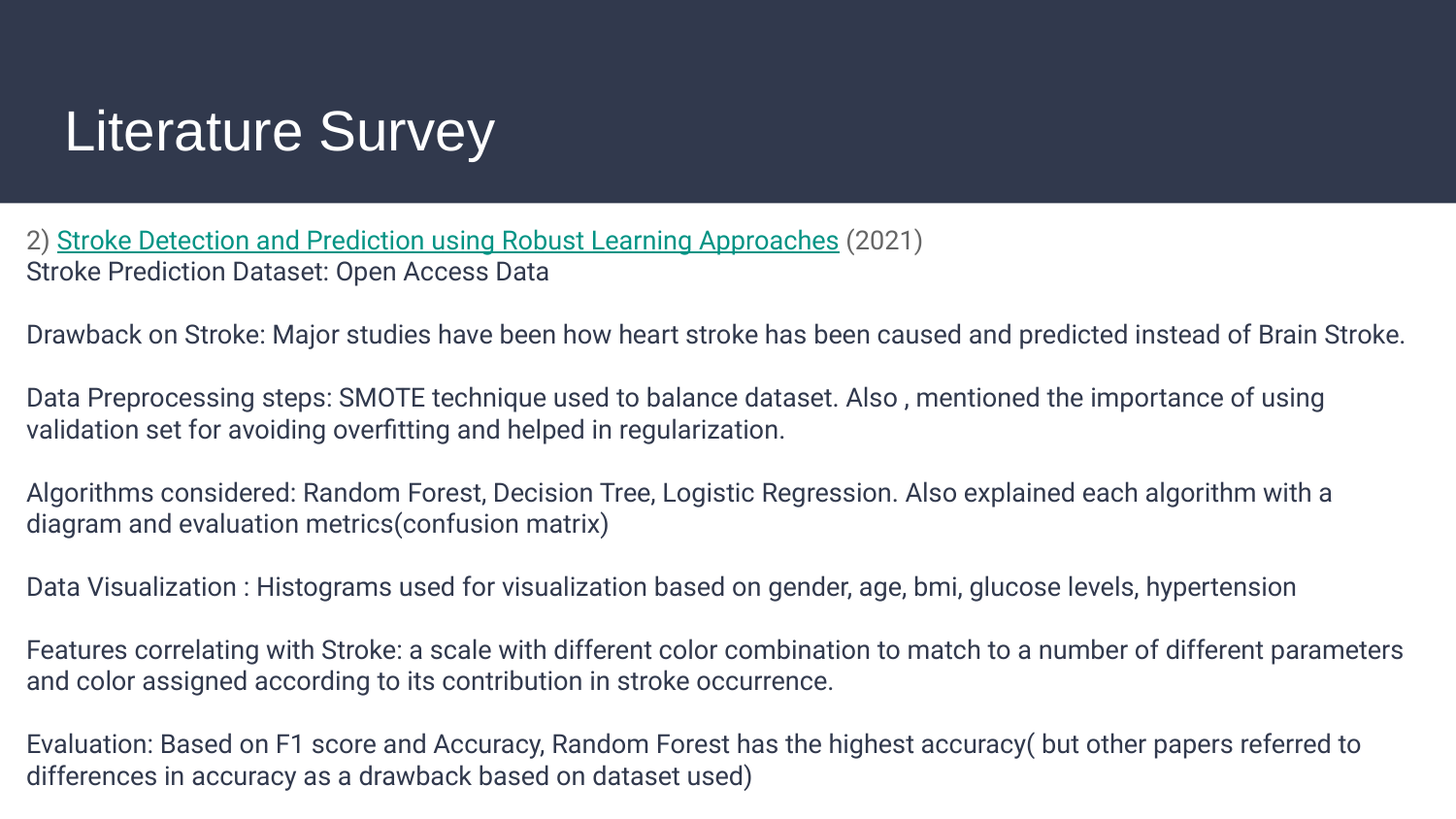

# Literature Survey
2) Stroke Detection and Prediction using Robust Learning Approaches (2021)
Stroke Prediction Dataset: Open Access Data

Drawback on Stroke: Major studies have been how heart stroke has been caused and predicted instead of Brain Stroke.

Data Preprocessing steps: SMOTE technique used to balance dataset. Also , mentioned the importance of using validation set for avoiding overfitting and helped in regularization.

Algorithms considered: Random Forest, Decision Tree, Logistic Regression. Also explained each algorithm with a diagram and evaluation metrics(confusion matrix)

Data Visualization : Histograms used for visualization based on gender, age, bmi, glucose levels, hypertension

Features correlating with Stroke: a scale with different color combination to match to a number of different parameters and color assigned according to its contribution in stroke occurrence.

Evaluation: Based on F1 score and Accuracy, Random Forest has the highest accuracy( but other papers referred to differences in accuracy as a drawback based on dataset used)